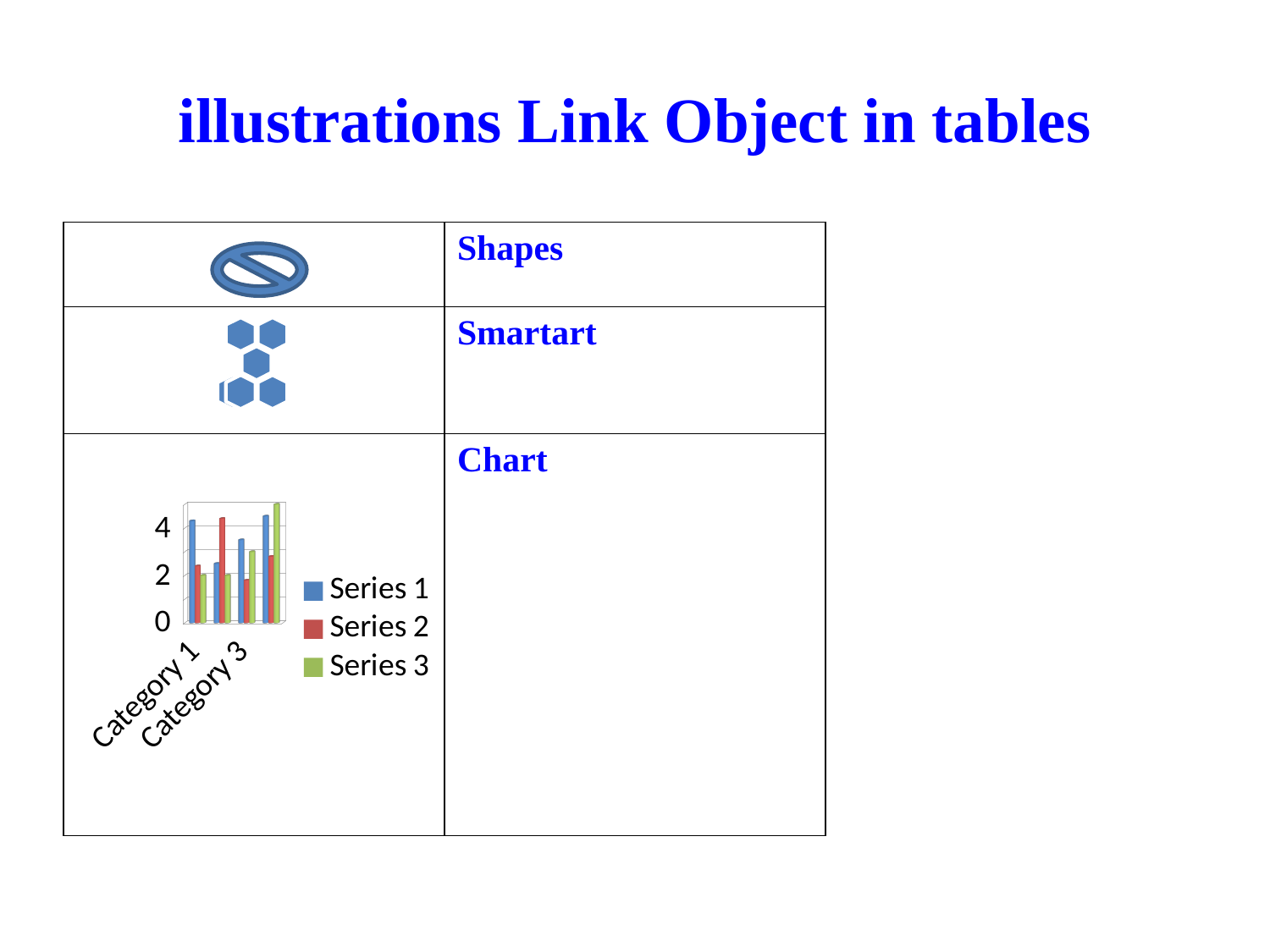

# illustrations Link Object in tables
|  | Shapes |
| --- | --- |
|  | Smartart |
|  | Chart |

[unsupported chart]